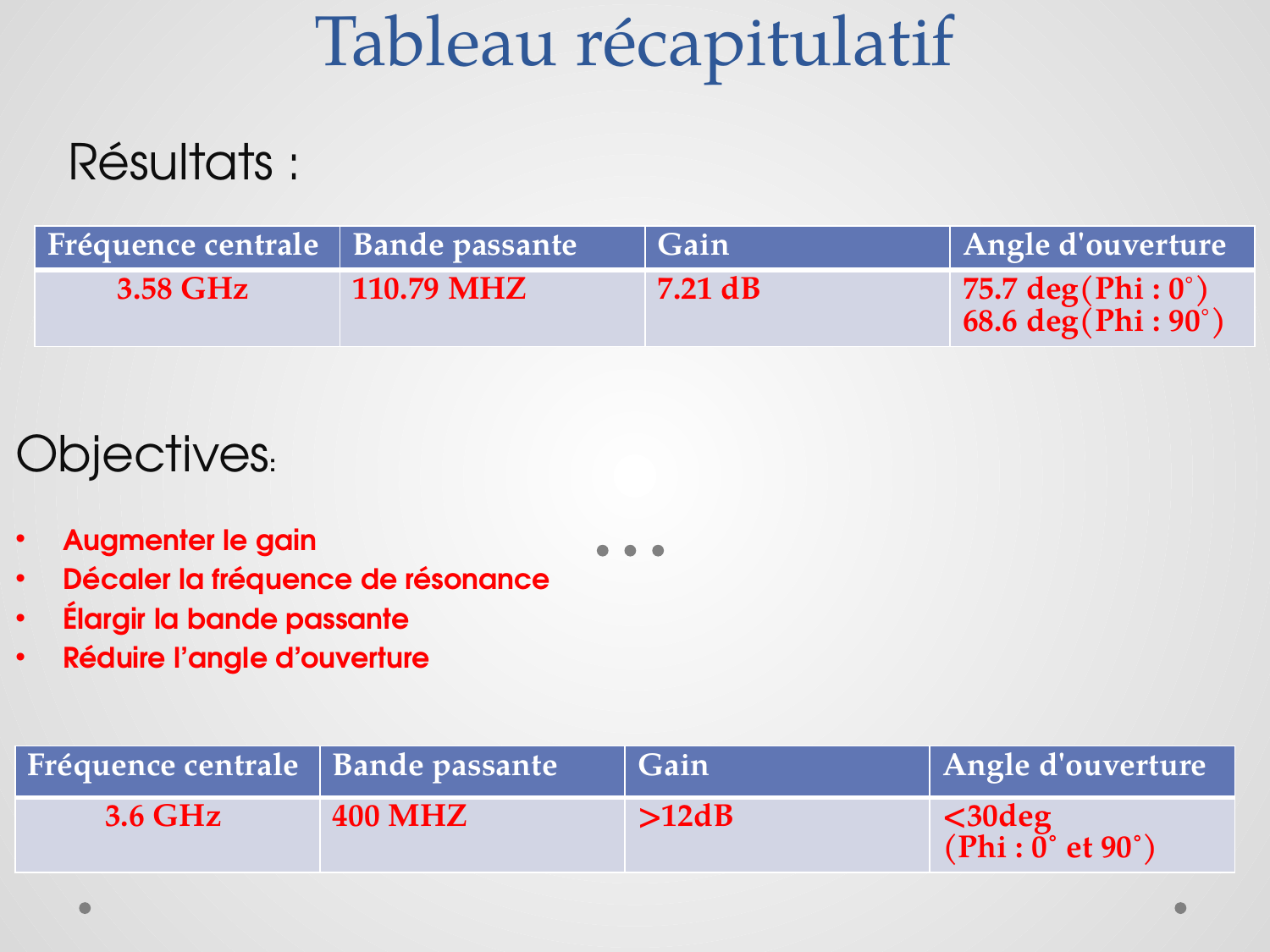

# Tableau récapitulatif
Résultats :
| Fréquence centrale | Bande passante | Gain | Angle d'ouverture |
| --- | --- | --- | --- |
| 3.58 GHz | 110.79 MHZ | 7.21 dB | 75.7 deg(Phi : 0˚) 68.6 deg(Phi : 90˚) |
Objectives:

Augmenter le gain
Décaler la fréquence de résonance
Élargir la bande passante
Réduire l’angle d’ouverture

| Fréquence centrale | Bande passante | Gain | Angle d'ouverture |
| --- | --- | --- | --- |
| 3.6 GHz | 400 MHZ | >12dB | <30deg (Phi : 0˚ et 90˚) |